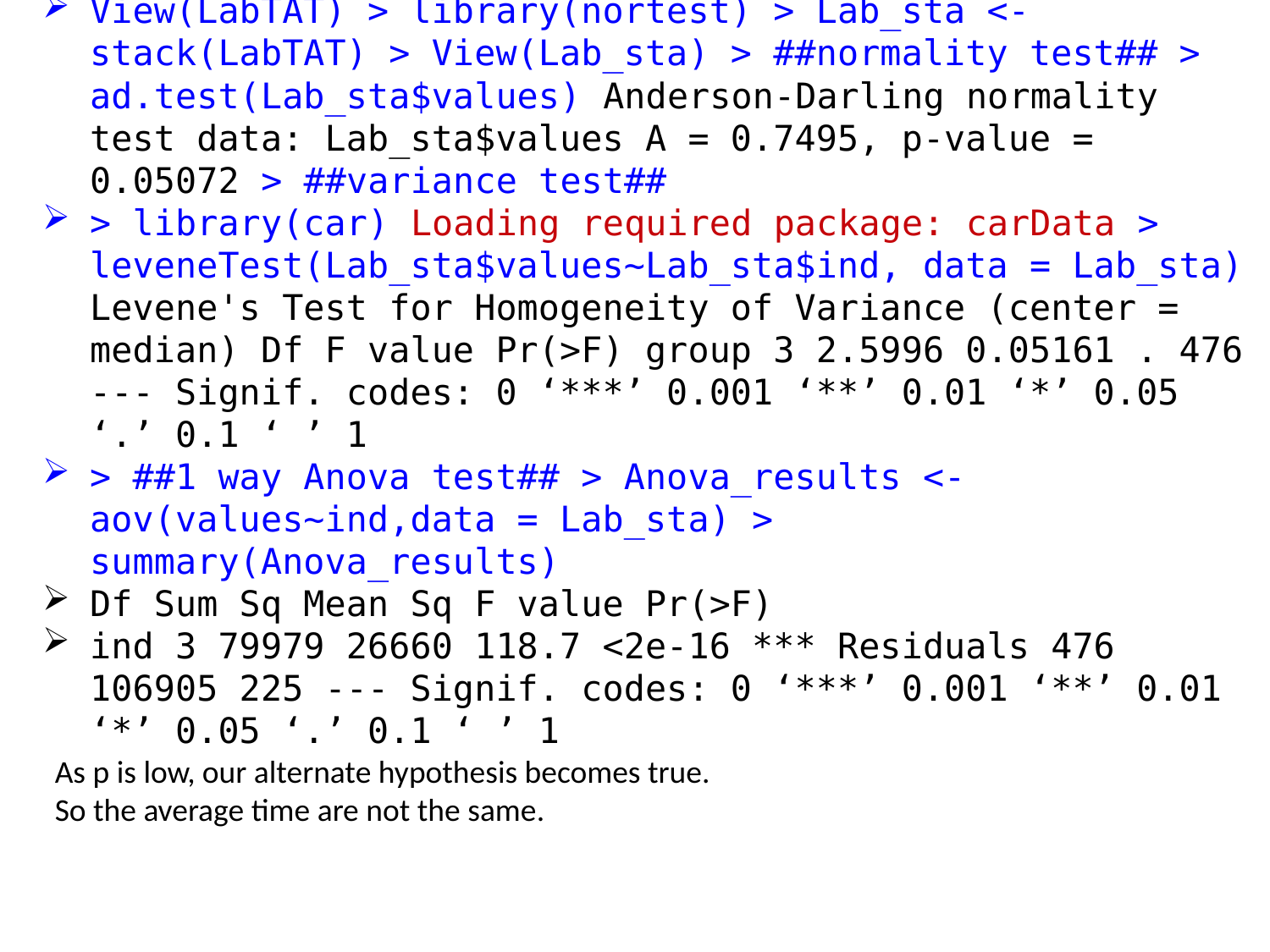

View(LabTAT) > library(nortest) > Lab_sta <- stack(LabTAT) > View(Lab_sta) > ##normality test## > ad.test(Lab_sta$values) Anderson-Darling normality test data: Lab_sta$values A = 0.7495, p-value = 0.05072 > ##variance test##
> library(car) Loading required package: carData > leveneTest(Lab_sta$values~Lab_sta$ind, data = Lab_sta) Levene's Test for Homogeneity of Variance (center = median) Df F value Pr(>F) group 3 2.5996 0.05161 . 476 --- Signif. codes: 0 ‘***’ 0.001 ‘**’ 0.01 ‘*’ 0.05 ‘.’ 0.1 ‘ ’ 1
> ##1 way Anova test## > Anova_results <- aov(values~ind,data = Lab_sta) > summary(Anova_results)
Df Sum Sq Mean Sq F value Pr(>F)
ind 3 79979 26660 118.7 <2e-16 *** Residuals 476 106905 225 --- Signif. codes: 0 ‘***’ 0.001 ‘**’ 0.01 ‘*’ 0.05 ‘.’ 0.1 ‘ ’ 1
As p is low, our alternate hypothesis becomes true.
So the average time are not the same.